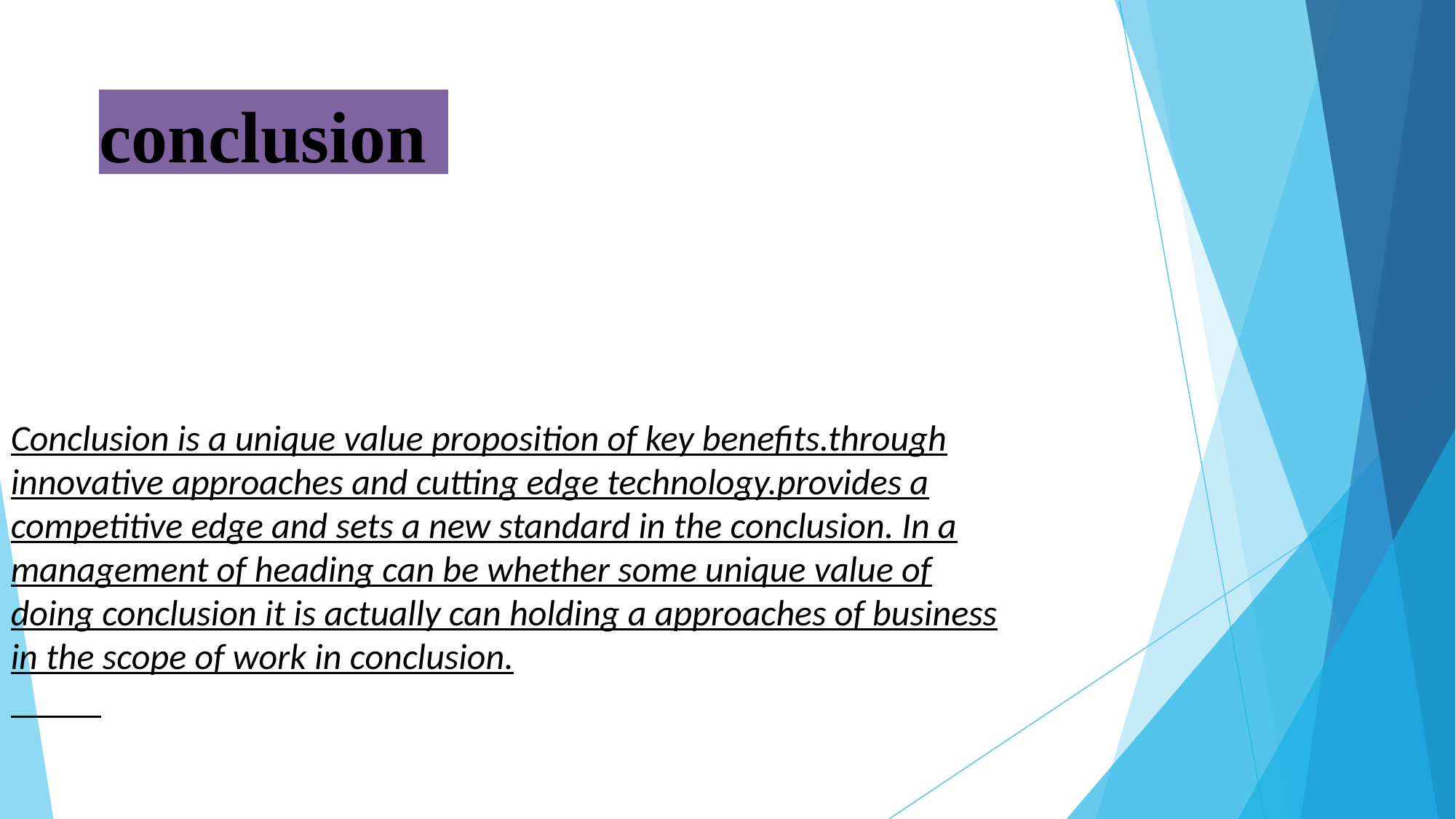

# conclusion

Conclusion is a unique value proposition of key benefits.through innovative approaches and cutting edge technology.provides a competitive edge and sets a new standard in the conclusion. In a management of heading can be whether some unique value of doing conclusion it is actually can holding a approaches of business in the scope of work in conclusion.